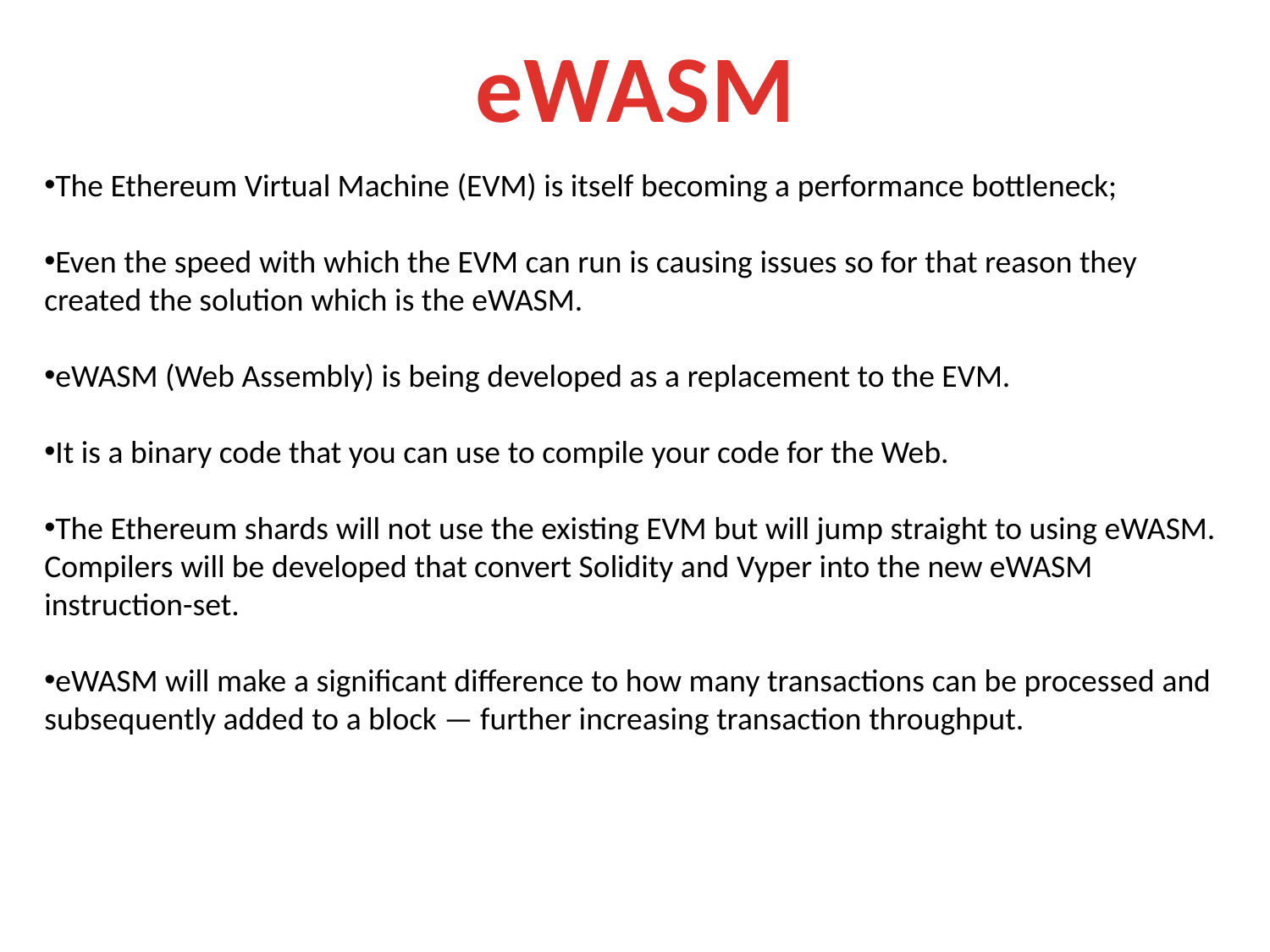

eWASM
The Ethereum Virtual Machine (EVM) is itself becoming a performance bottleneck;

Even the speed with which the EVM can run is causing issues so for that reason they created the solution which is the eWASM.

eWASM (Web Assembly) is being developed as a replacement to the EVM.

It is a binary code that you can use to compile your code for the Web.

The Ethereum shards will not use the existing EVM but will jump straight to using eWASM. Compilers will be developed that convert Solidity and Vyper into the new eWASM instruction-set.

eWASM will make a significant difference to how many transactions can be processed and subsequently added to a block — further increasing transaction throughput.